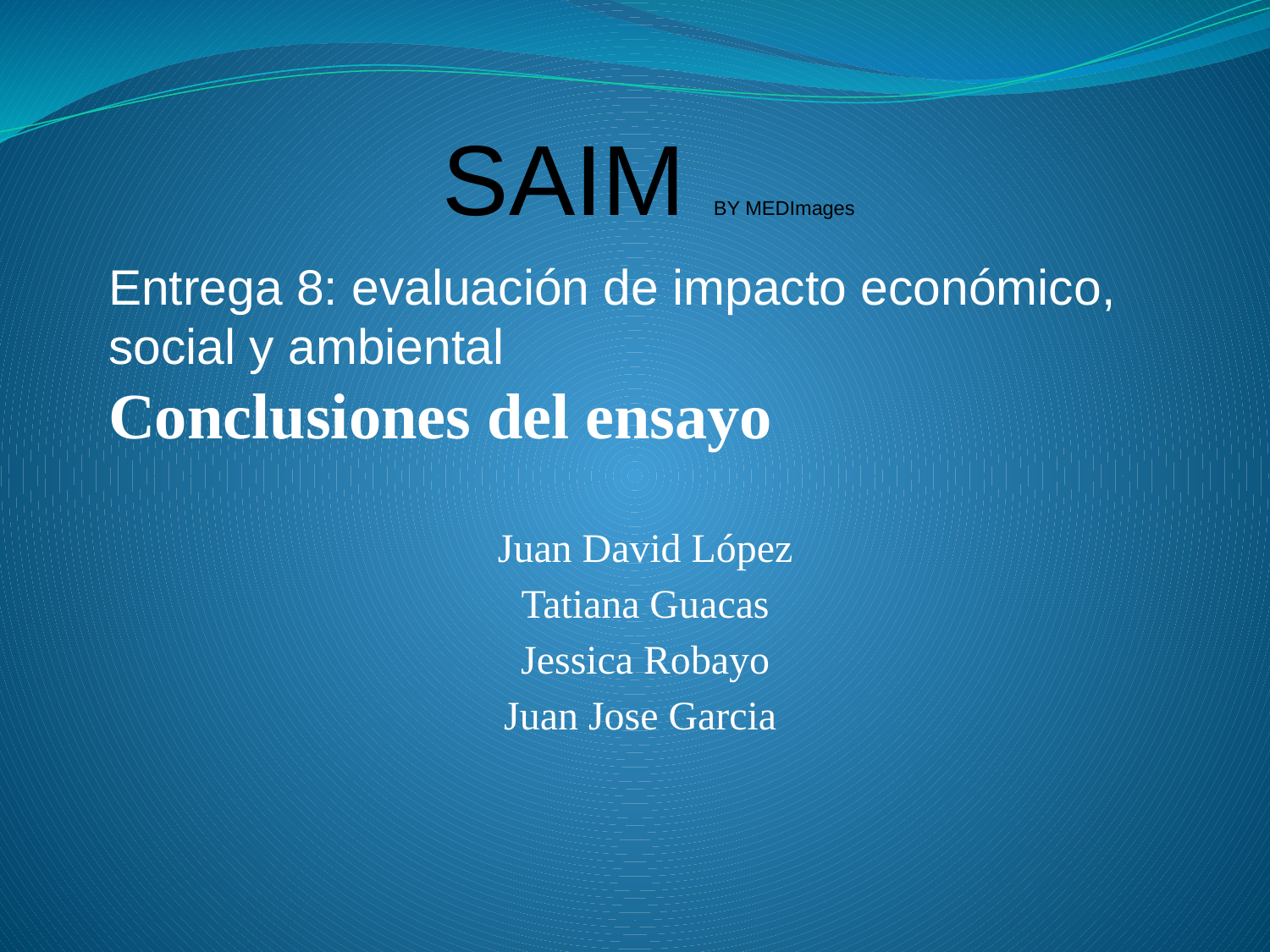

# SAIM BY MEDImages
Entrega 8: evaluación de impacto económico, social y ambiental
Conclusiones del ensayo
Juan David López
Tatiana Guacas
Jessica Robayo
Juan Jose Garcia